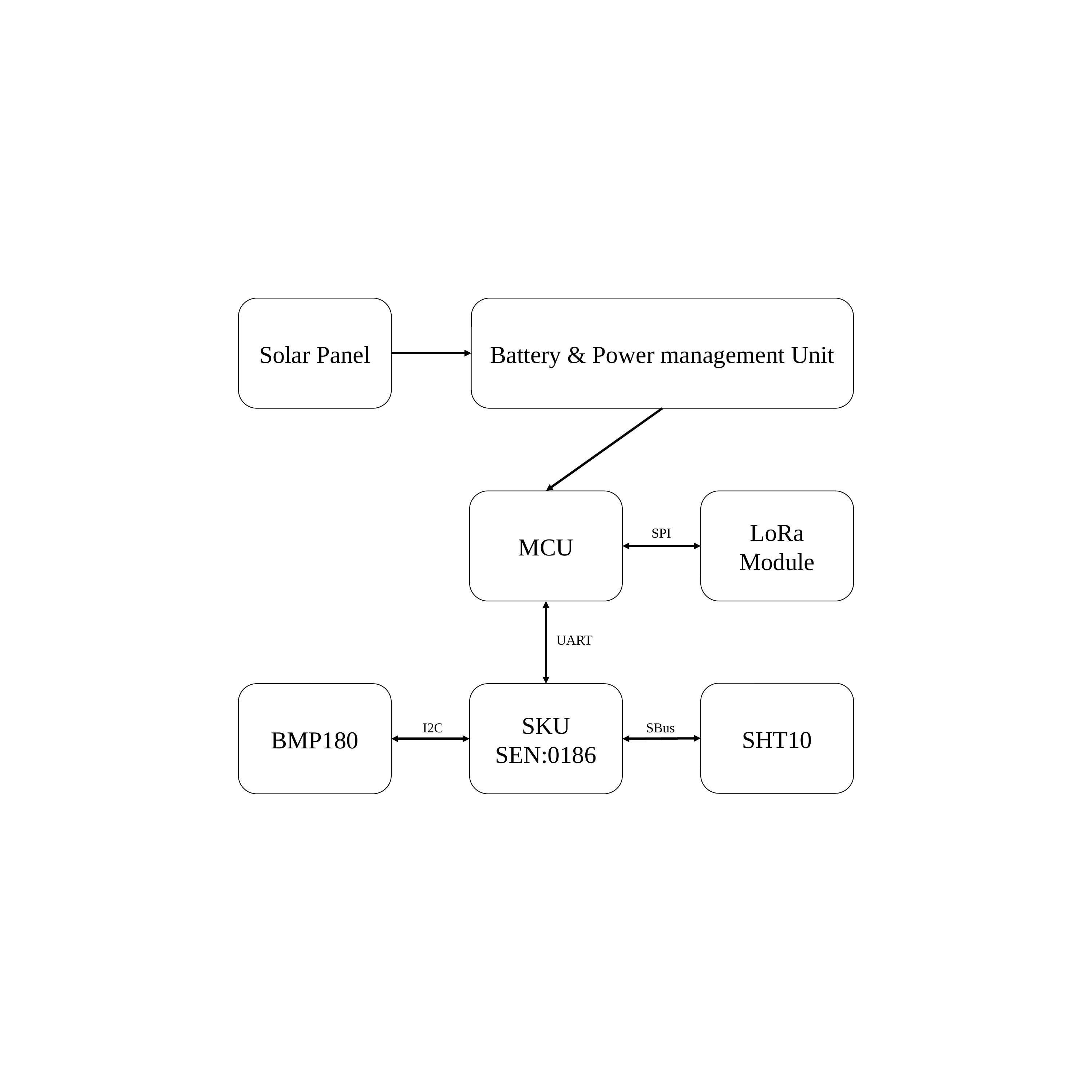

Solar Panel
Battery & Power management Unit
MCU
LoRa Module
SPI
UART
SHT10
SKU SEN:0186
BMP180
I2C
SBus